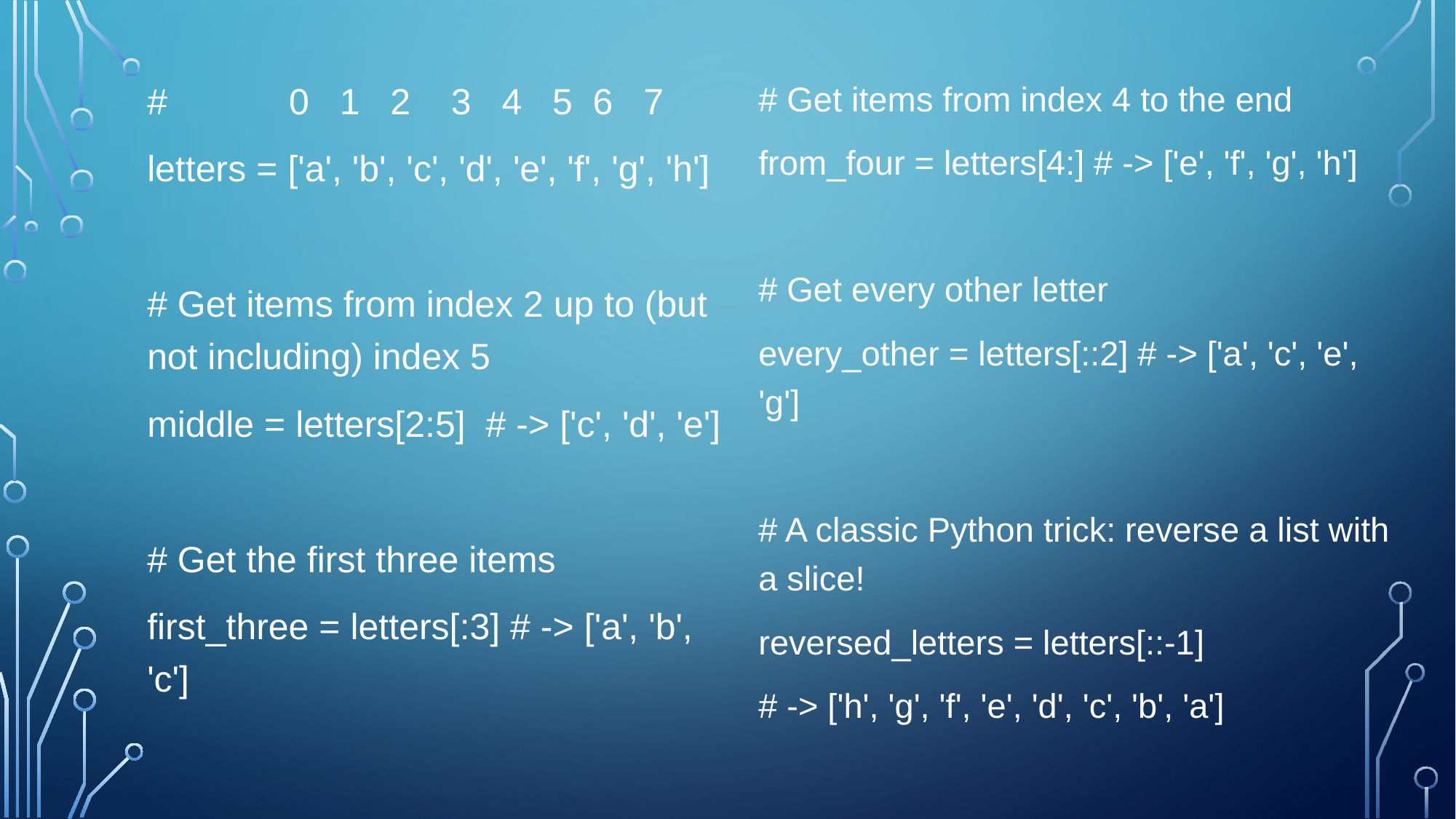

#            0   1   2    3   4   5  6   7
letters = ['a', 'b', 'c', 'd', 'e', 'f', 'g', 'h']

# Get items from index 2 up to (but not including) index 5
middle = letters[2:5]  # -> ['c', 'd', 'e']

# Get the first three items
first_three = letters[:3] # -> ['a', 'b', 'c']

# Get items from index 4 to the end
from_four = letters[4:] # -> ['e', 'f', 'g', 'h']

# Get every other letter
every_other = letters[::2] # -> ['a', 'c', 'e', 'g']

# A classic Python trick: reverse a list with a slice!
reversed_letters = letters[::-1]
# -> ['h', 'g', 'f', 'e', 'd', 'c', 'b', 'a']